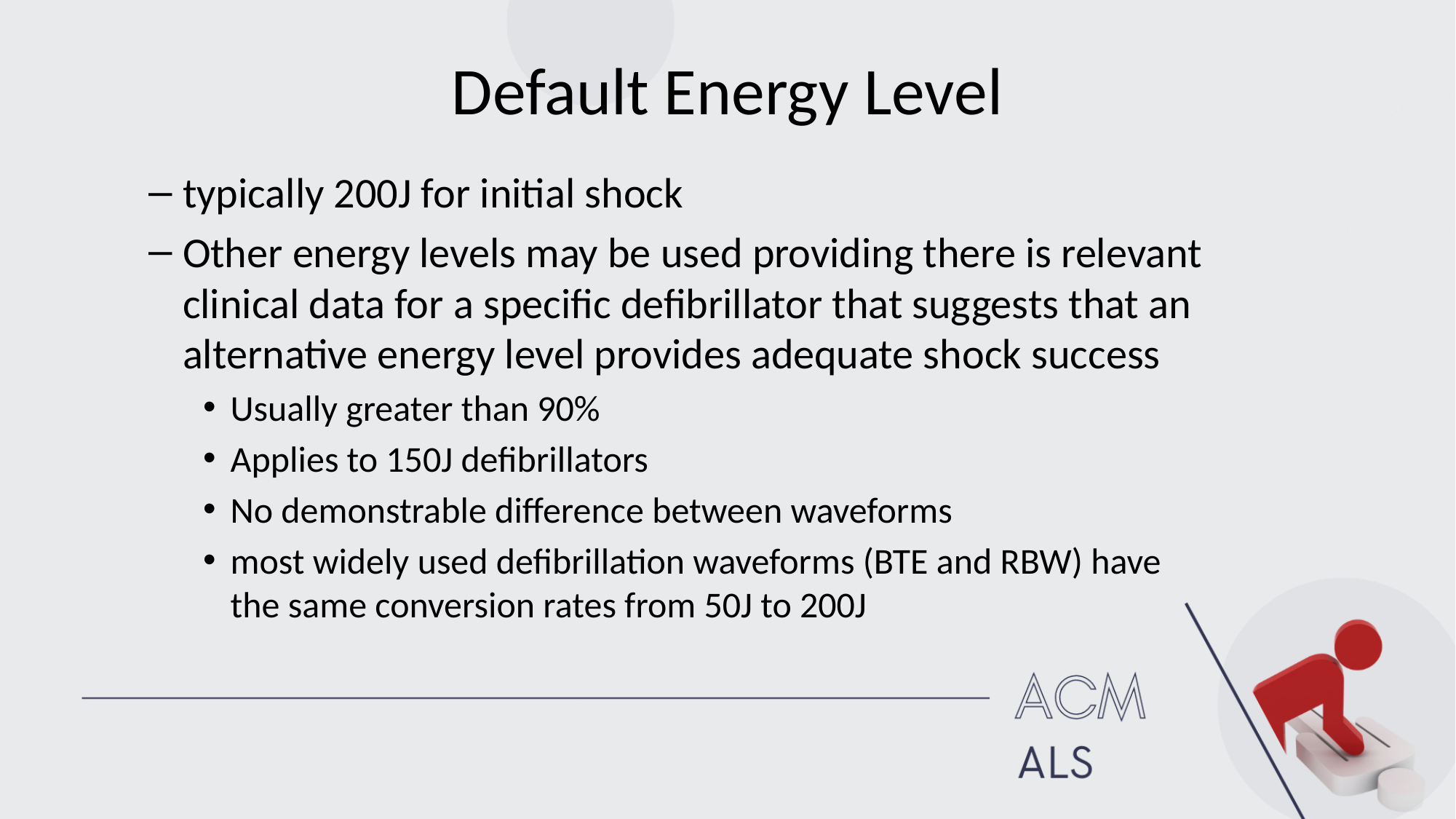

# Default Energy Level
typically 200J for initial shock
Other energy levels may be used providing there is relevant clinical data for a specific defibrillator that suggests that an alternative energy level provides adequate shock success
Usually greater than 90%
Applies to 150J defibrillators
No demonstrable difference between waveforms
most widely used defibrillation waveforms (BTE and RBW) have the same conversion rates from 50J to 200J